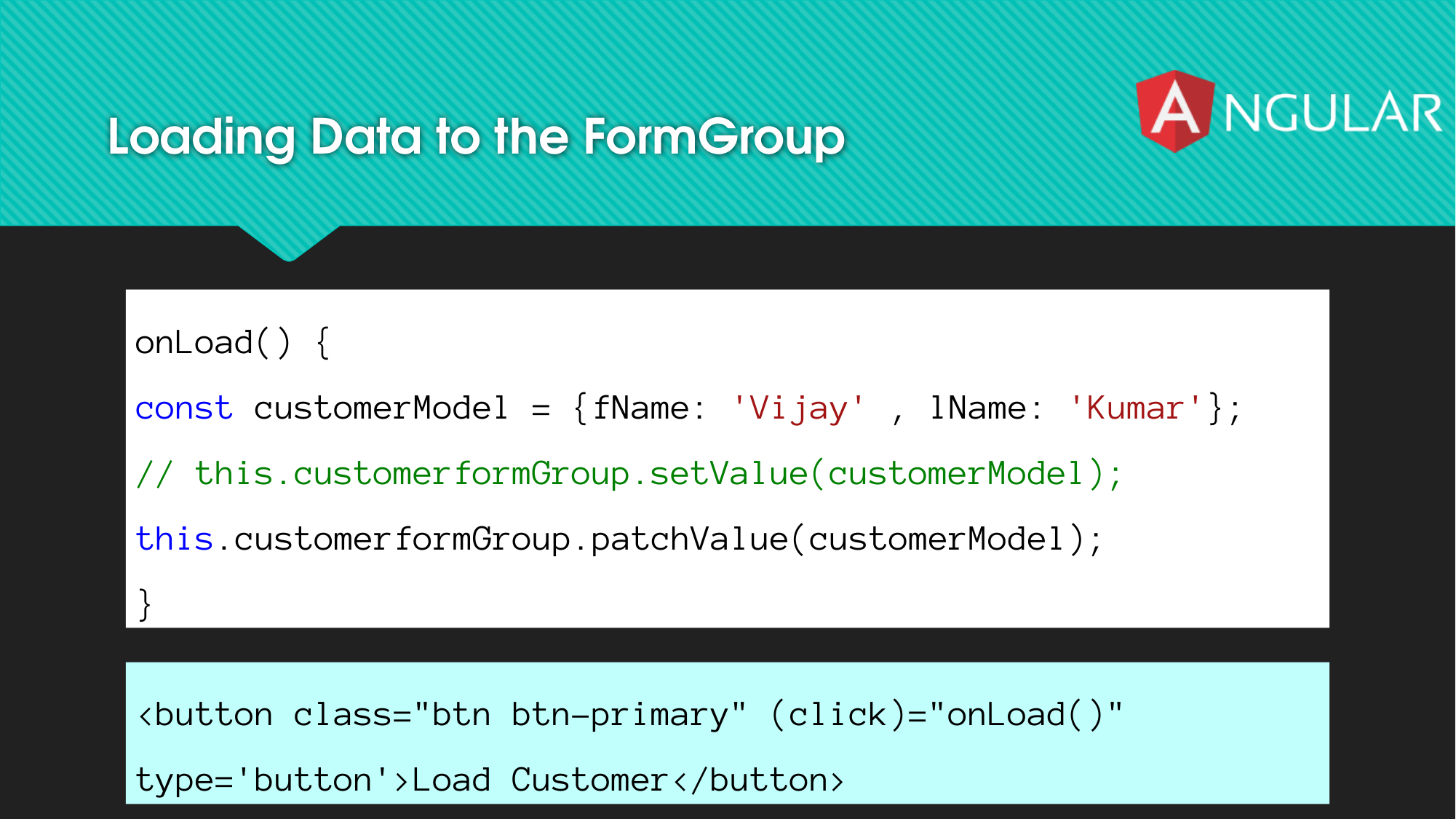

# Loading Data to the FormGroup
onLoad() {
const customerModel = {fName: 'Vijay' , lName: 'Kumar'};
// this.customerformGroup.setValue(customerModel);
this.customerformGroup.patchValue(customerModel);
}
<button class="btn btn-primary" (click)="onLoad()" type='button'>Load Customer</button>